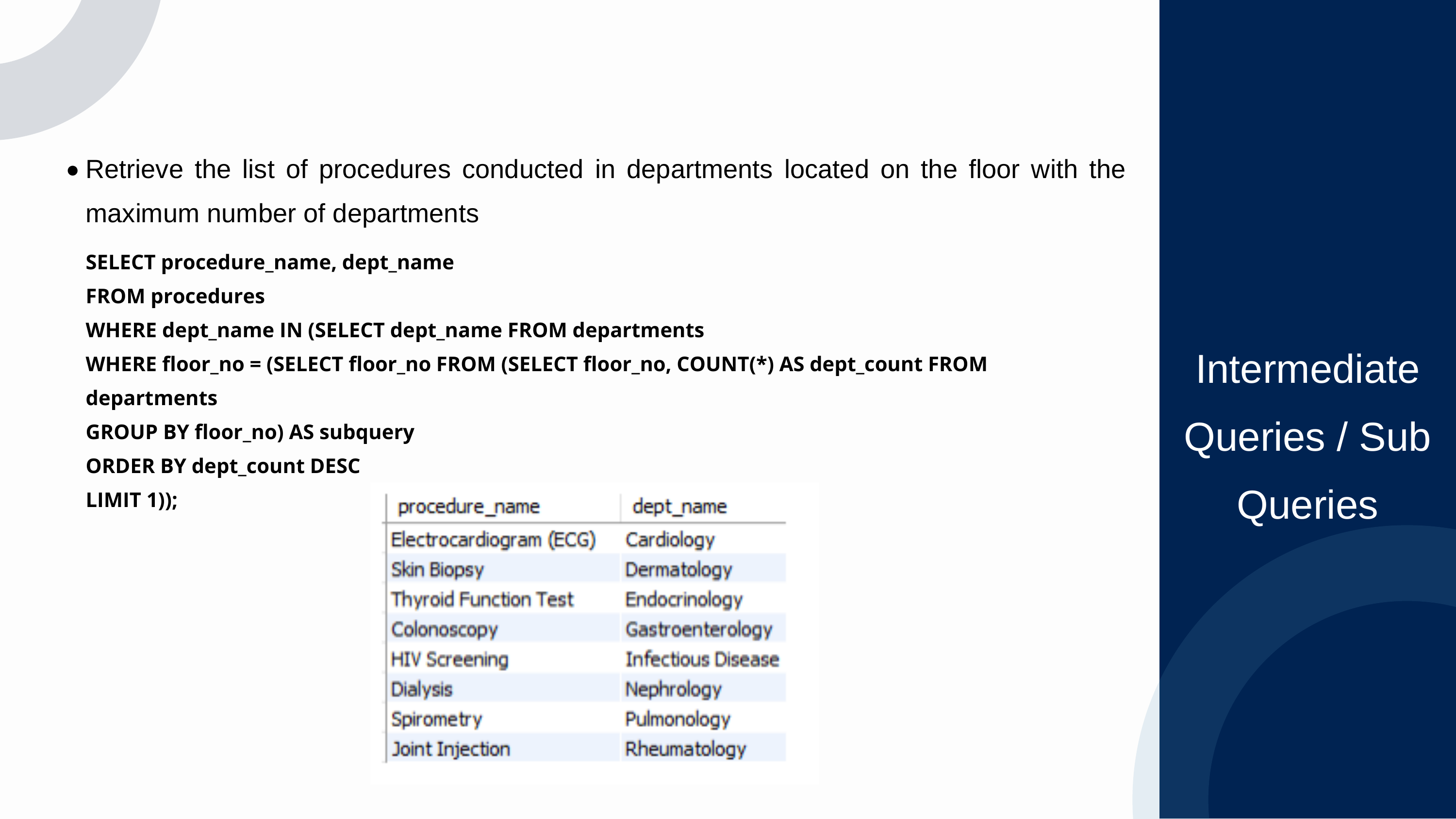

Retrieve the list of procedures conducted in departments located on the floor with the maximum number of departments
●
SELECT procedure_name, dept_name
FROM procedures
WHERE dept_name IN (SELECT dept_name FROM departments
WHERE floor_no = (SELECT floor_no FROM (SELECT floor_no, COUNT(*) AS dept_count FROM departments
GROUP BY floor_no) AS subquery
ORDER BY dept_count DESC
LIMIT 1));

Intermediate Queries / Sub
Queries